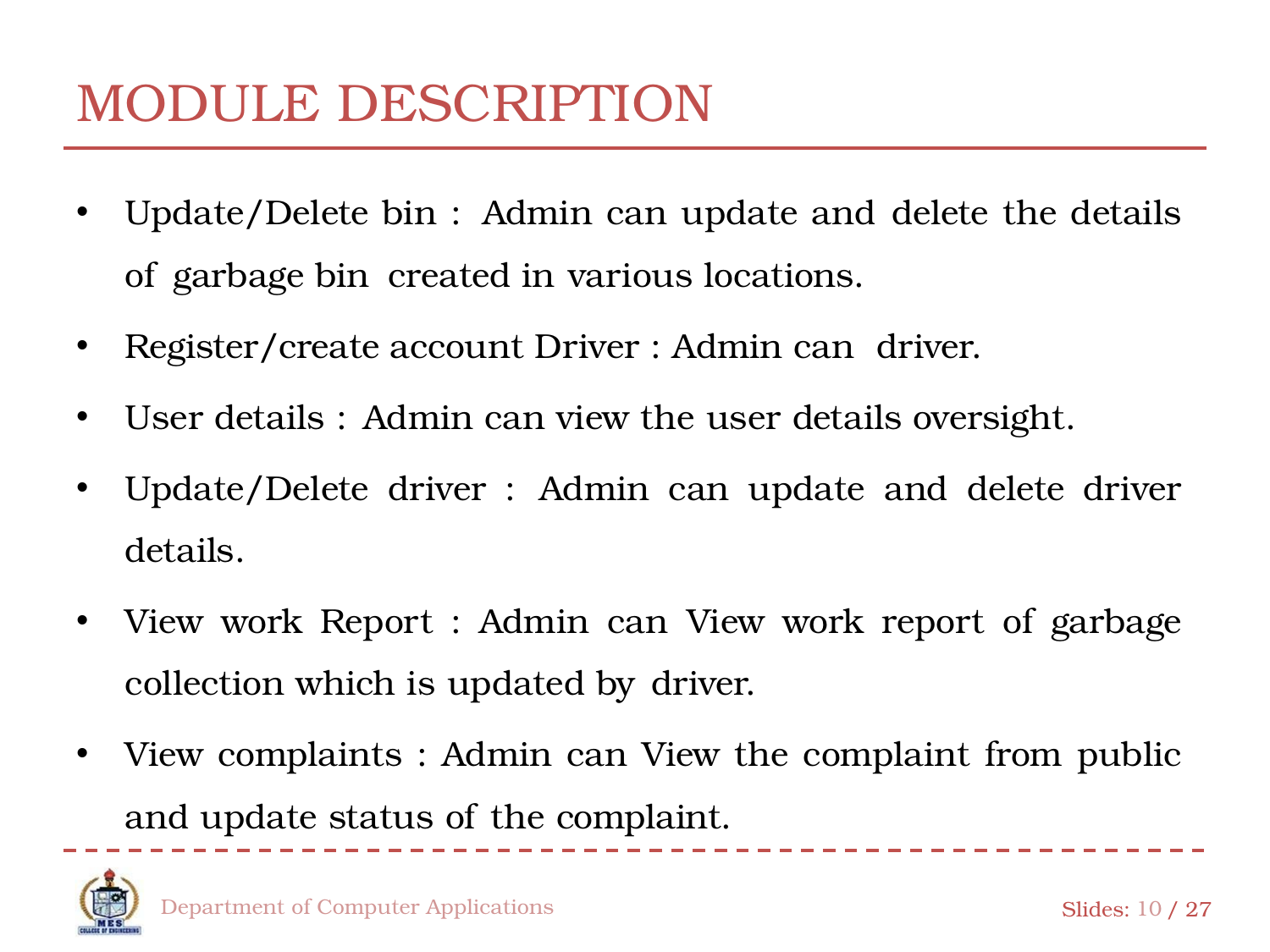

# MODULE DESCRIPTION
Update/Delete bin : Admin can update and delete the details of garbage bin created in various locations.
Register/create account Driver : Admin can  driver.
User details : Admin can view the user details oversight.
Update/Delete driver : Admin can update and delete driver details.
View work Report : Admin can View work report of garbage collection which is updated by driver.
View complaints : Admin can View the complaint from public and update status of the complaint.

Department of Computer Applications
10